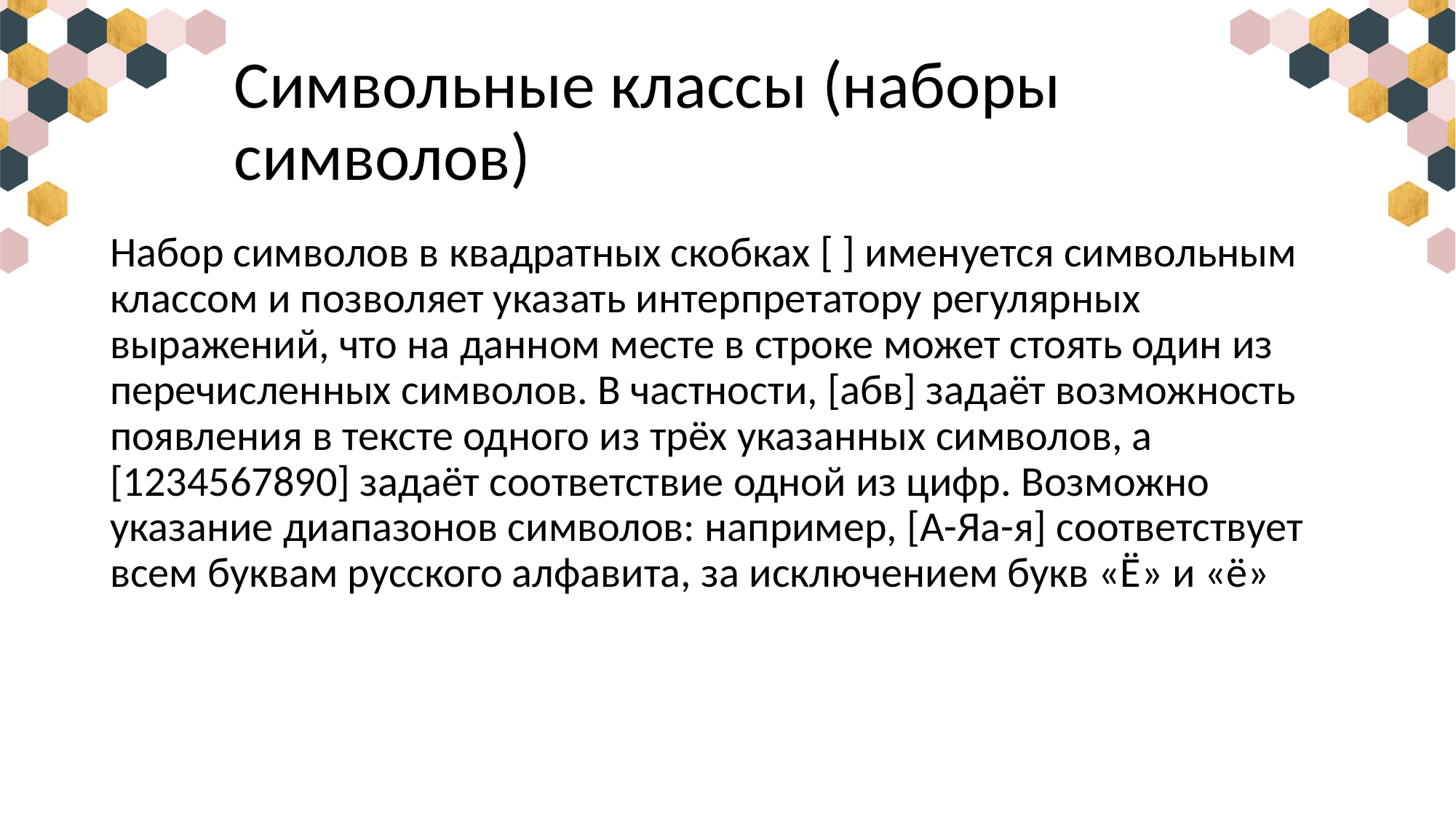

# Символьные классы (наборы символов)
Набор символов в квадратных скобках [ ] именуется символьным классом и позволяет указать интерпретатору регулярных выражений, что на данном месте в строке может стоять один из перечисленных символов. В частности, [абв] задаёт возможность появления в тексте одного из трёх указанных символов, а [1234567890] задаёт соответствие одной из цифр. Возможно указание диапазонов символов: например, [А-Яа-я] соответствует всем буквам русского алфавита, за исключением букв «Ё» и «ё»